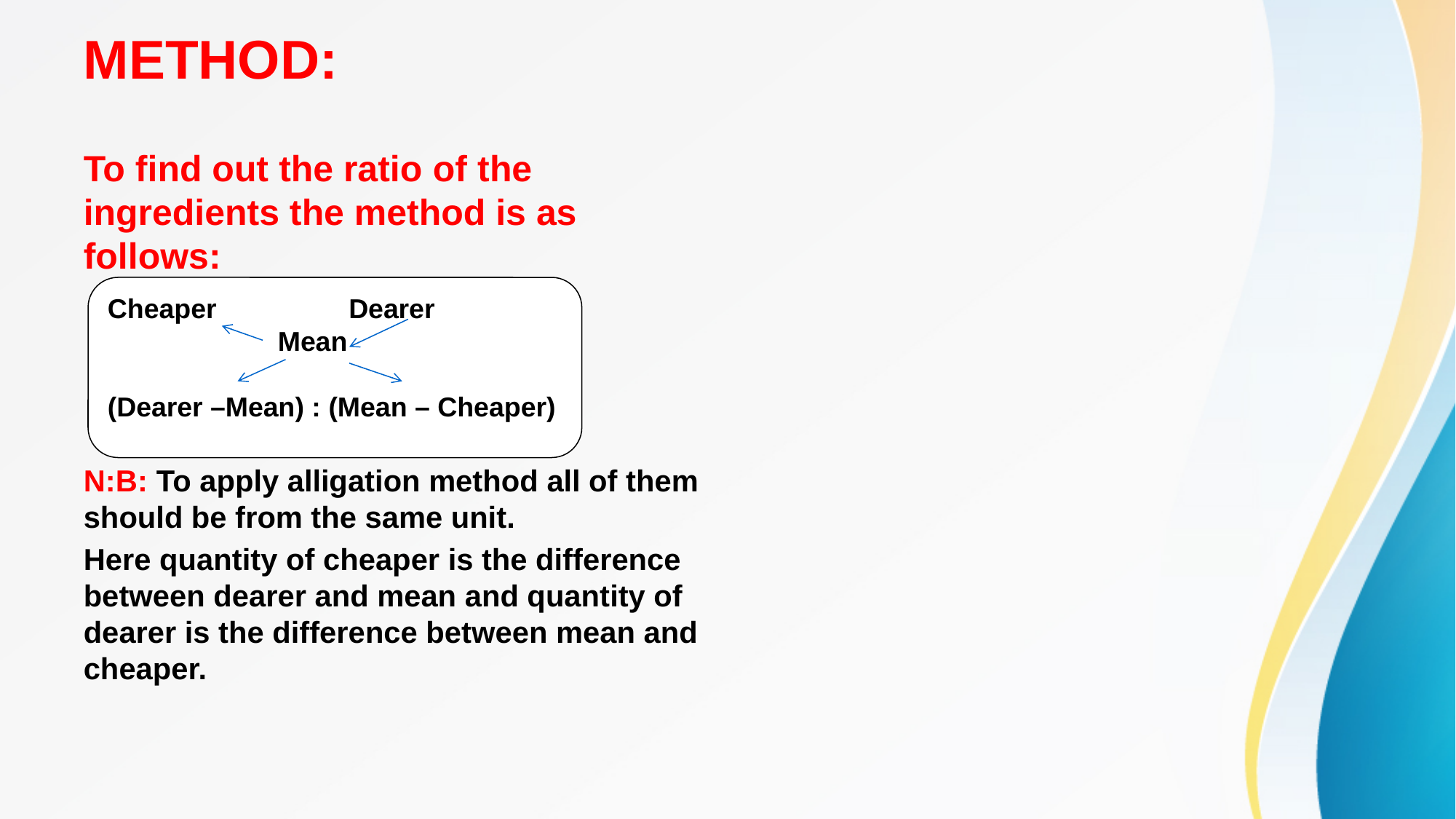

# METHOD:
To find out the ratio of the ingredients the method is as follows:

N:B: To apply alligation method all of them should be from the same unit.
Here quantity of cheaper is the difference between dearer and mean and quantity of dearer is the difference between mean and cheaper.

Cheaper		   Dearer
	        Mean

(Dearer –Mean) : (Mean – Cheaper)